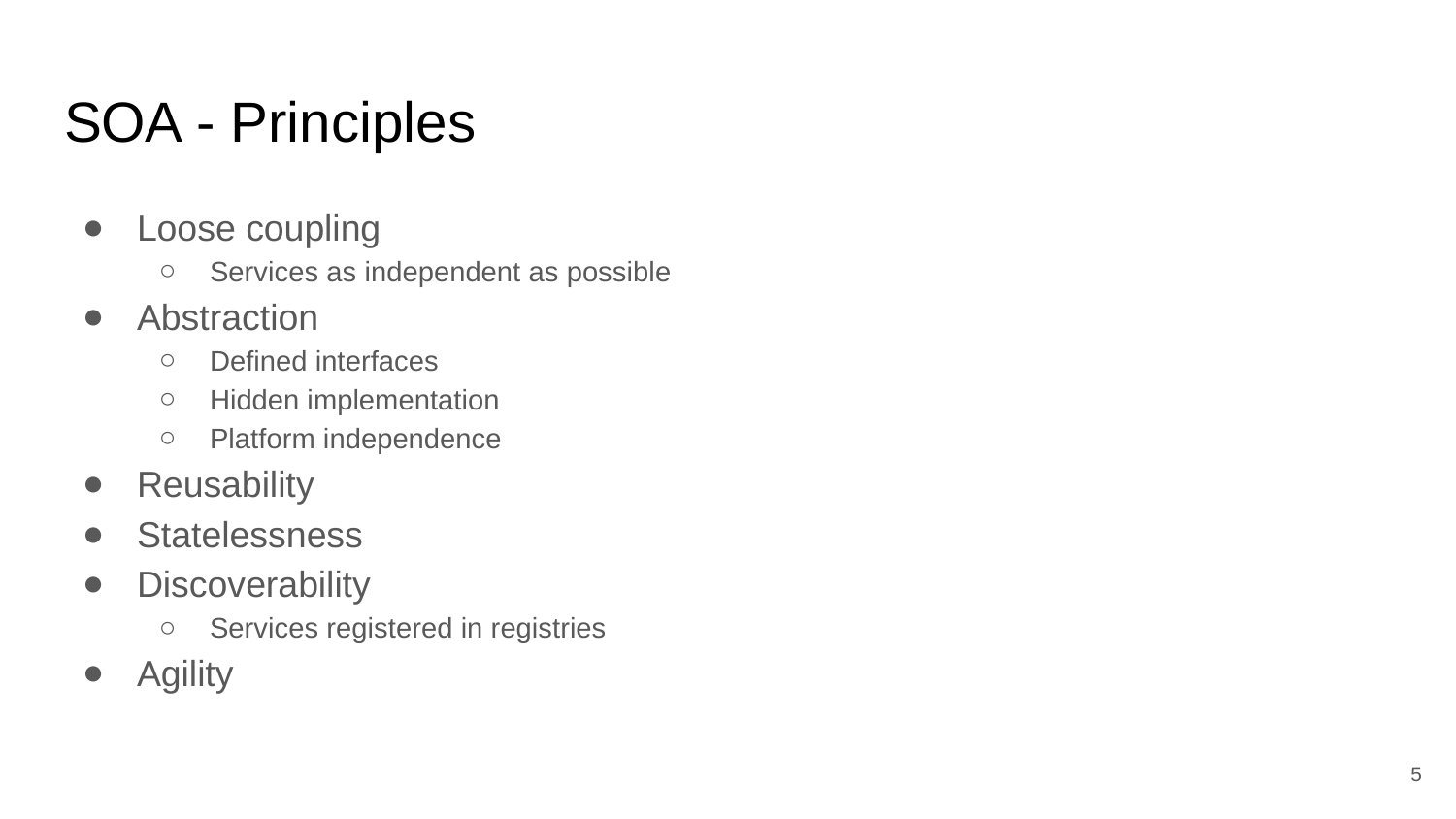

# SOA - Principles
Loose coupling
Services as independent as possible
Abstraction
Defined interfaces
Hidden implementation
Platform independence
Reusability
Statelessness
Discoverability
Services registered in registries
Agility
5